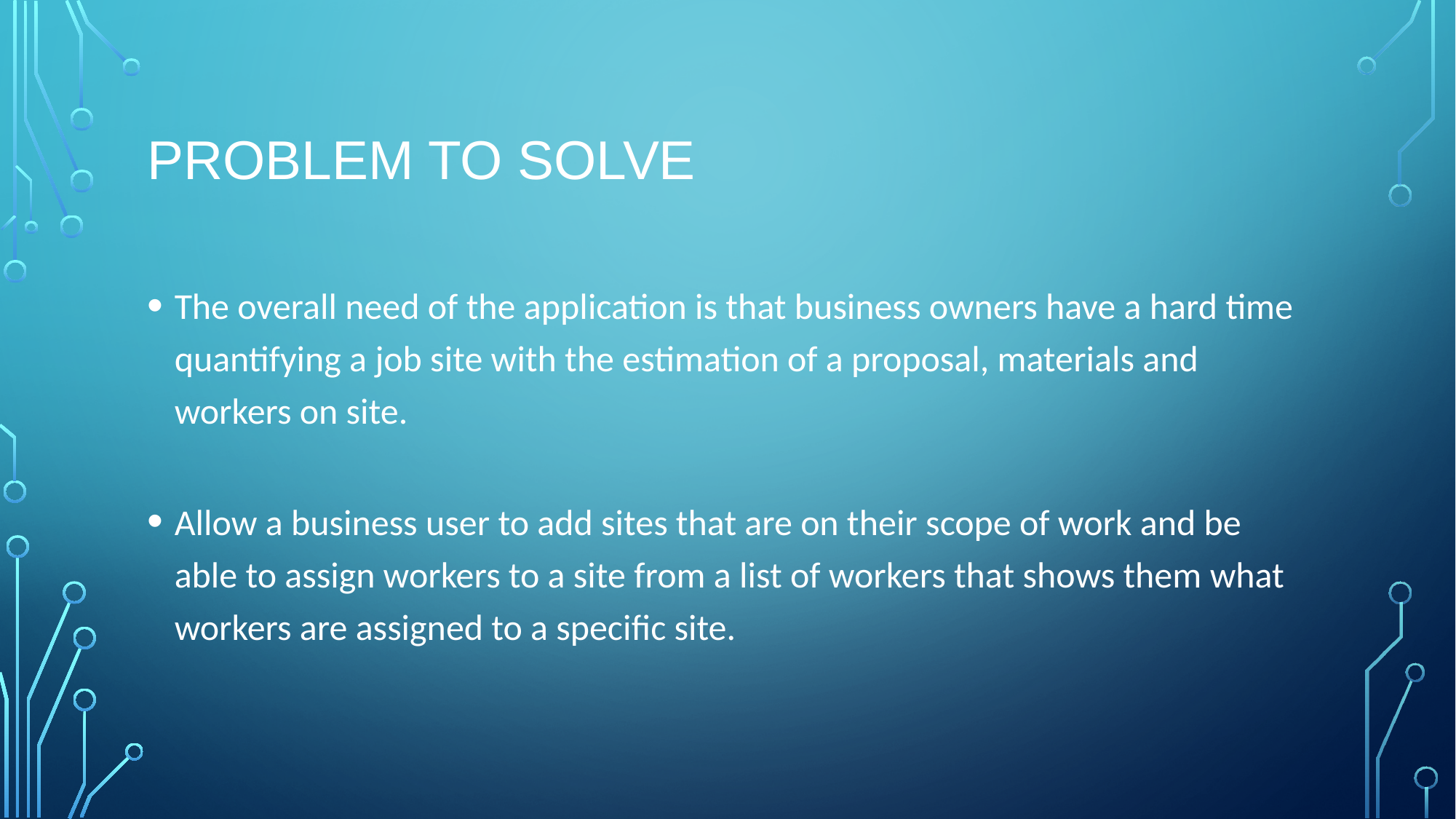

# Problem to Solve
The overall need of the application is that business owners have a hard time quantifying a job site with the estimation of a proposal, materials and workers on site.
Allow a business user to add sites that are on their scope of work and be able to assign workers to a site from a list of workers that shows them what workers are assigned to a specific site.